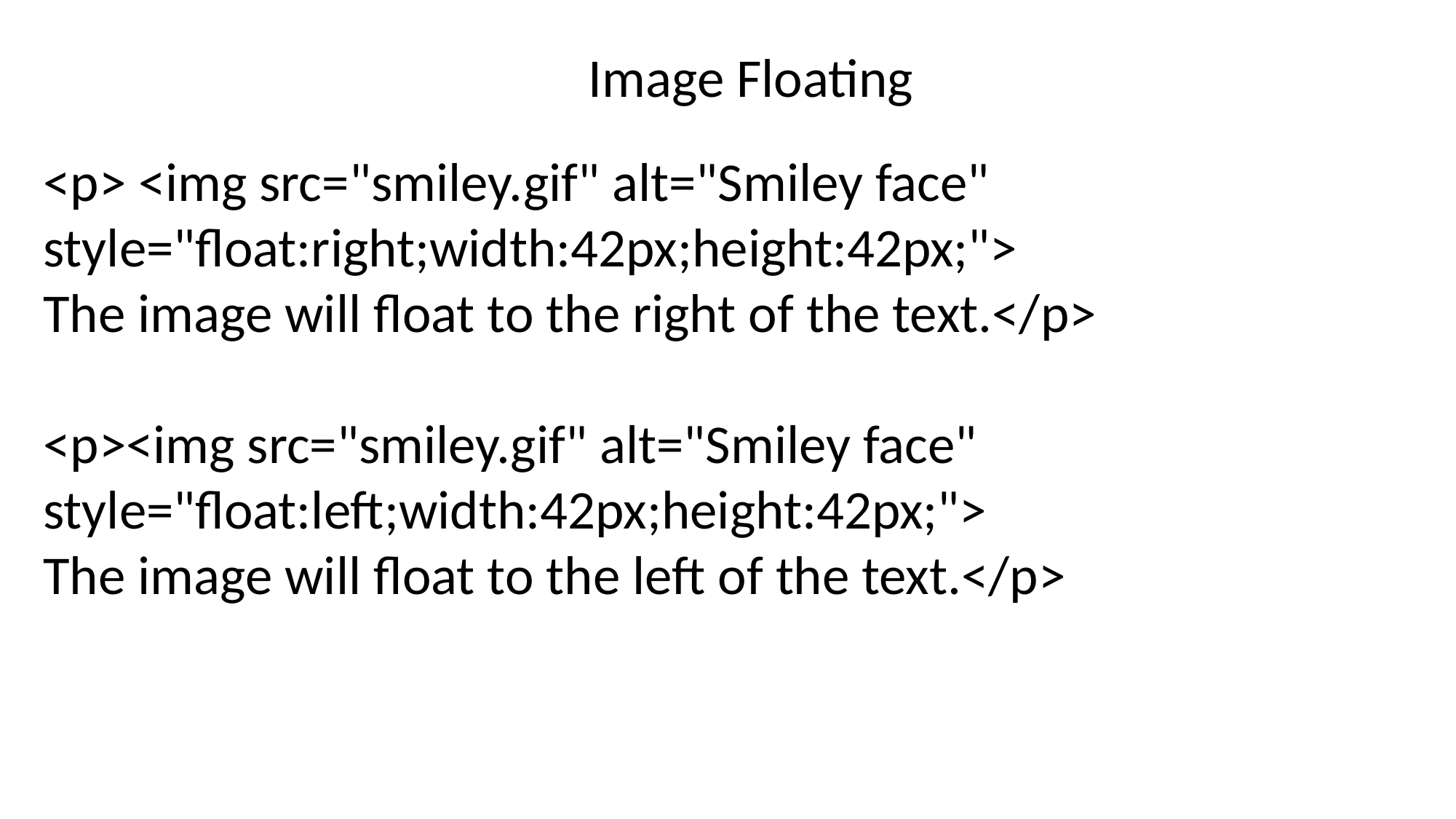

Image Floating
<p> <img src="smiley.gif" alt="Smiley face" style="float:right;width:42px;height:42px;">
The image will float to the right of the text.</p>

<p><img src="smiley.gif" alt="Smiley face" style="float:left;width:42px;height:42px;">
The image will float to the left of the text.</p>